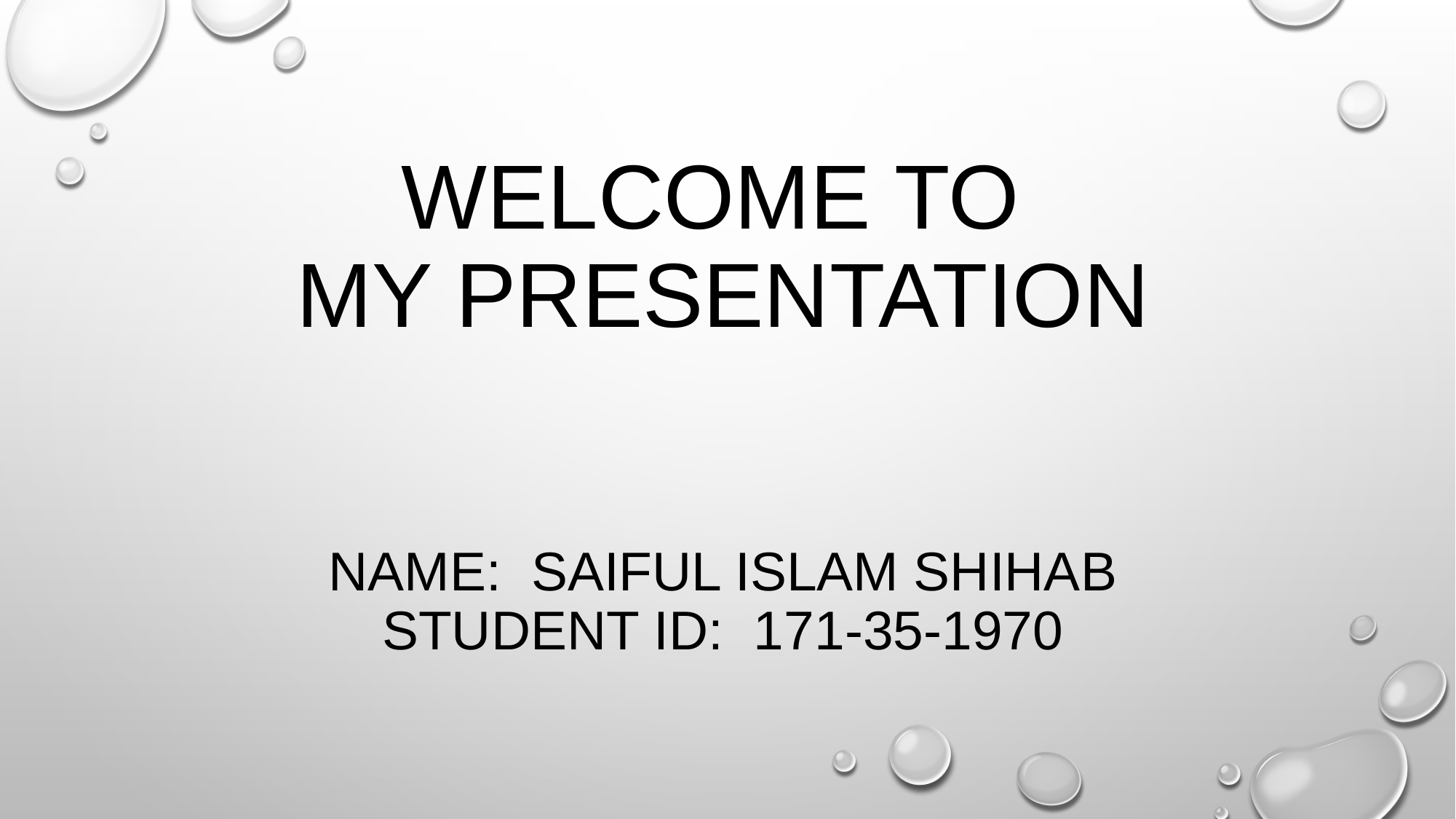

# welcome to My Presentation Name:  Saiful islam shihab student id:  171-35-1970